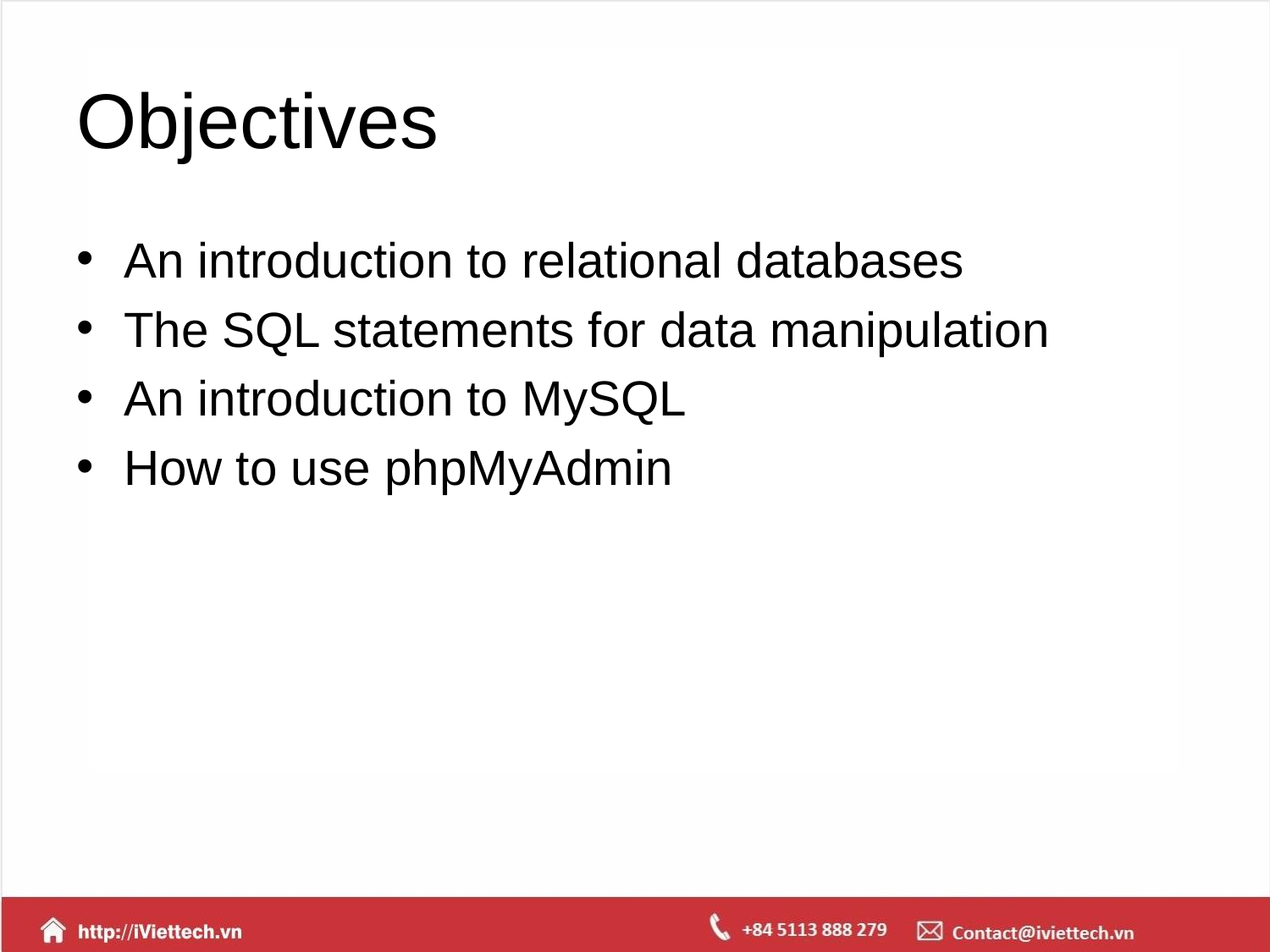

# Objectives
An introduction to relational databases
The SQL statements for data manipulation
An introduction to MySQL
How to use phpMyAdmin